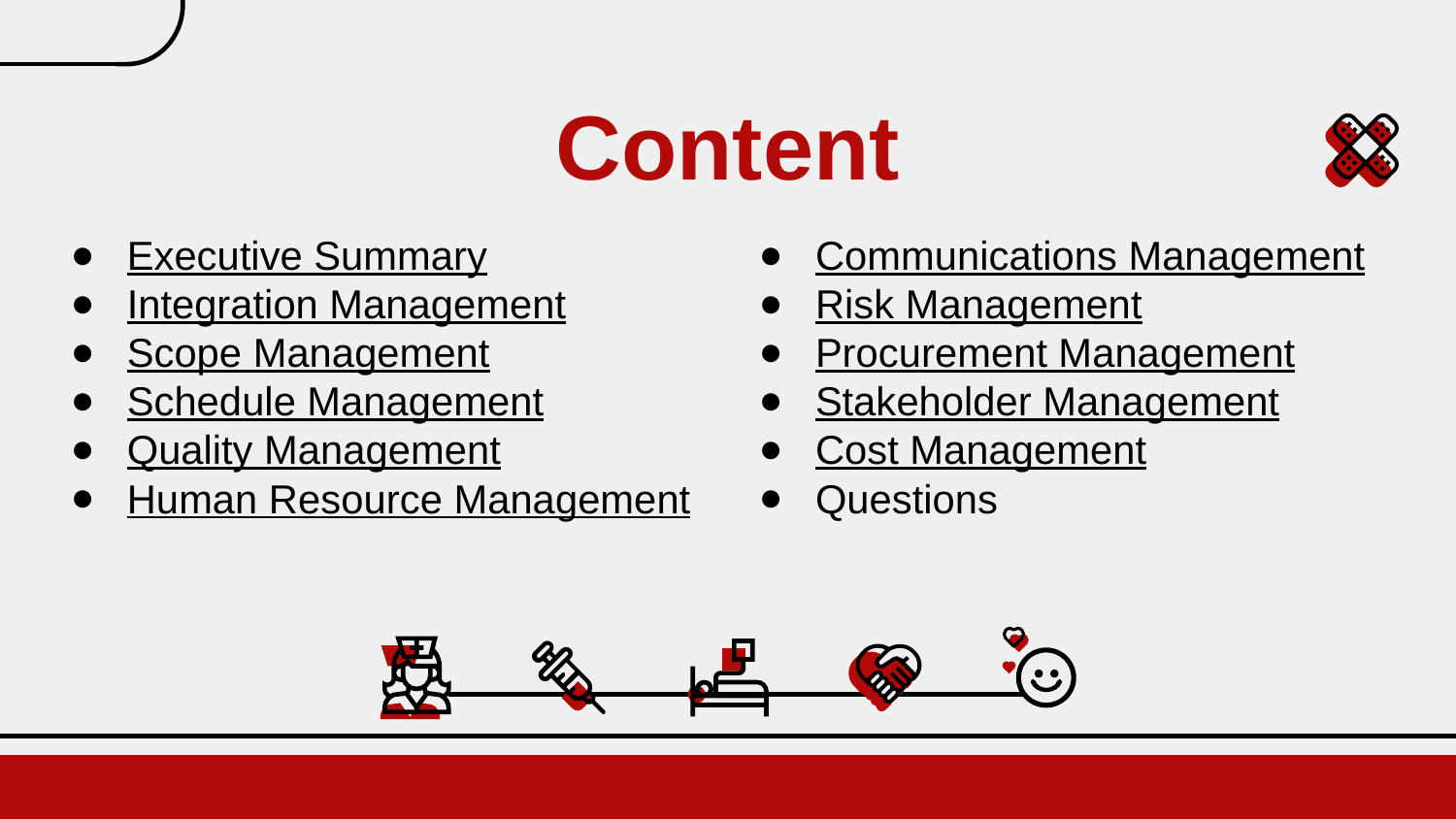

# Content

Executive Summary
Integration Management
Scope Management
Schedule Management
Quality Management
Human Resource Management

Communications Management
Risk Management
Procurement Management
Stakeholder Management
Cost Management
Questions